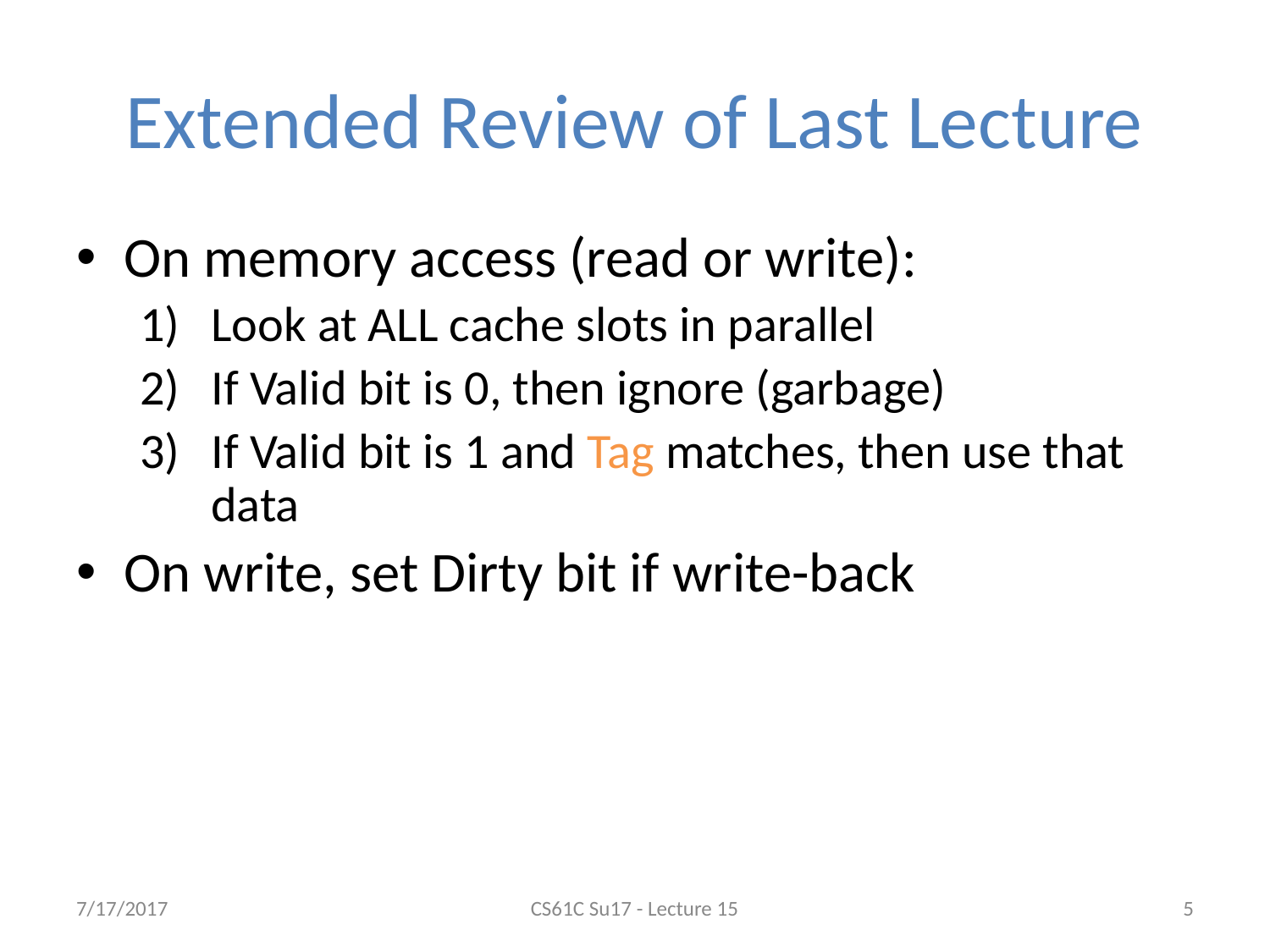

# Extended Review of Last Lecture
On memory access (read or write):
Look at ALL cache slots in parallel
If Valid bit is 0, then ignore (garbage)
If Valid bit is 1 and Tag matches, then use that data
On write, set Dirty bit if write-back

7/17/2017
CS61C Su17 - Lecture 15
5